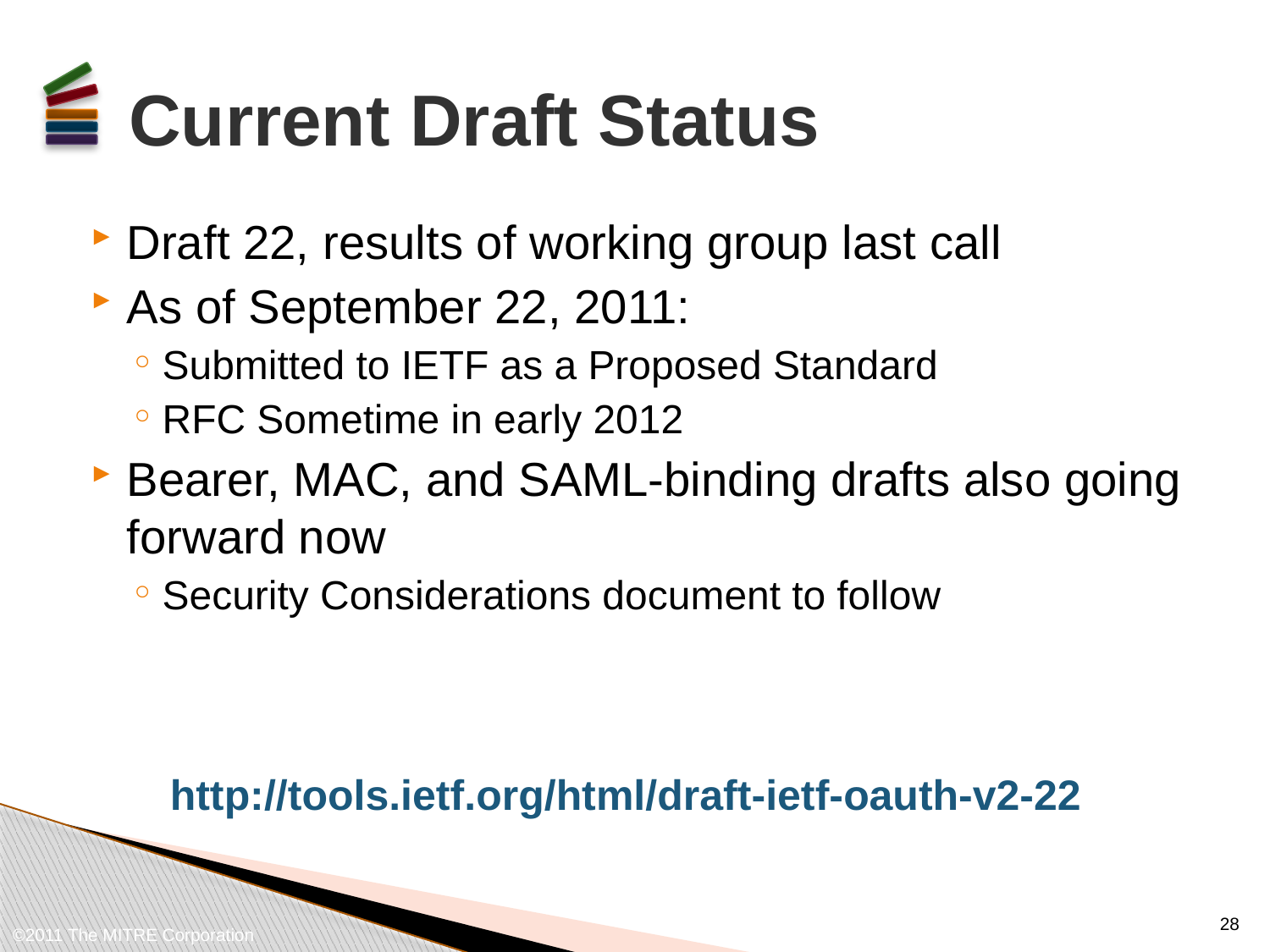

# Current Draft Status
Draft 22, results of working group last call
As of September 22, 2011:
Submitted to IETF as a Proposed Standard
RFC Sometime in early 2012
Bearer, MAC, and SAML-binding drafts also going forward now
Security Considerations document to follow
http://tools.ietf.org/html/draft-ietf-oauth-v2-22
28